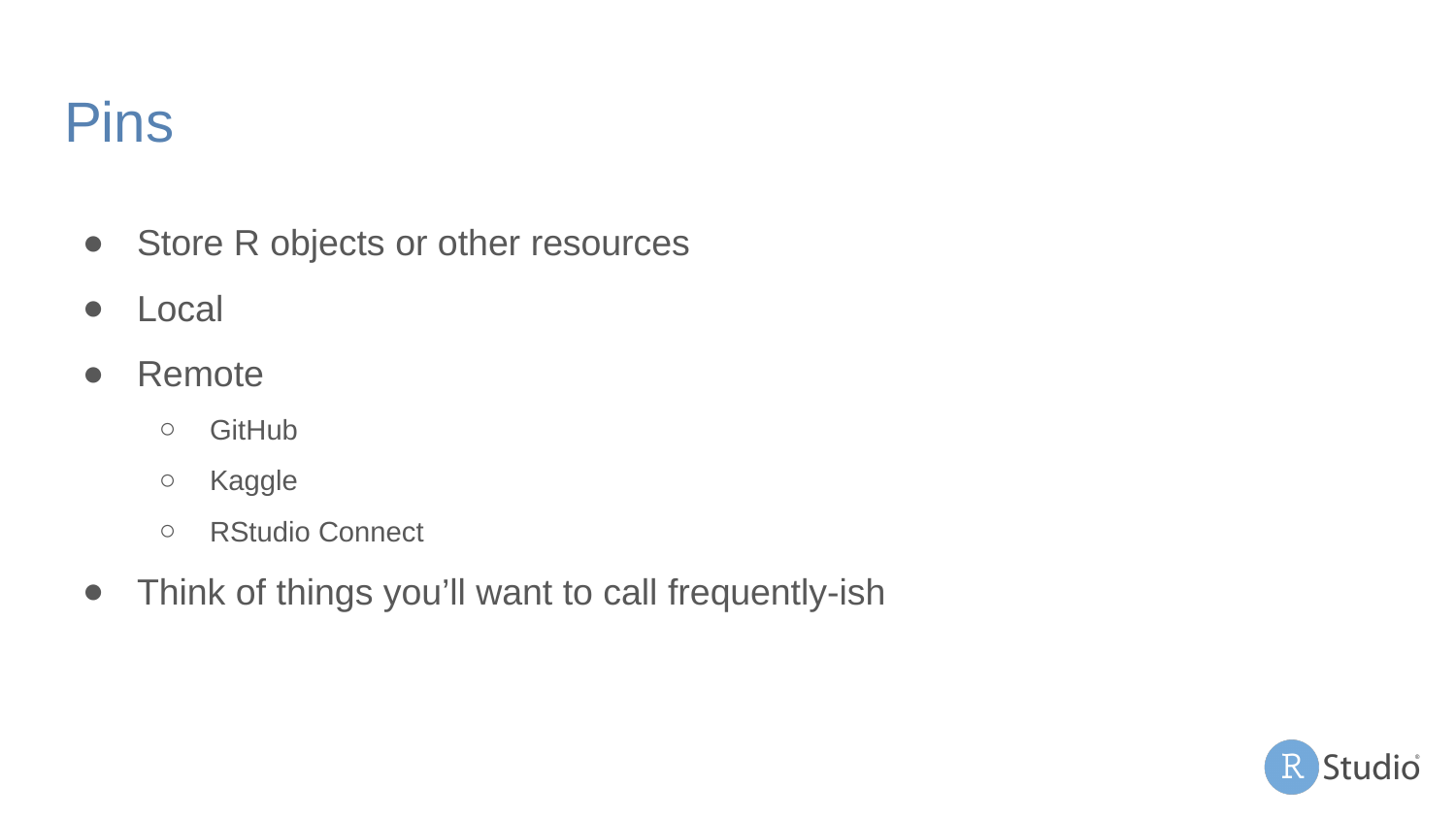

# Pins
Store R objects or other resources
Local
Remote
GitHub
Kaggle
RStudio Connect
Think of things you’ll want to call frequently-ish